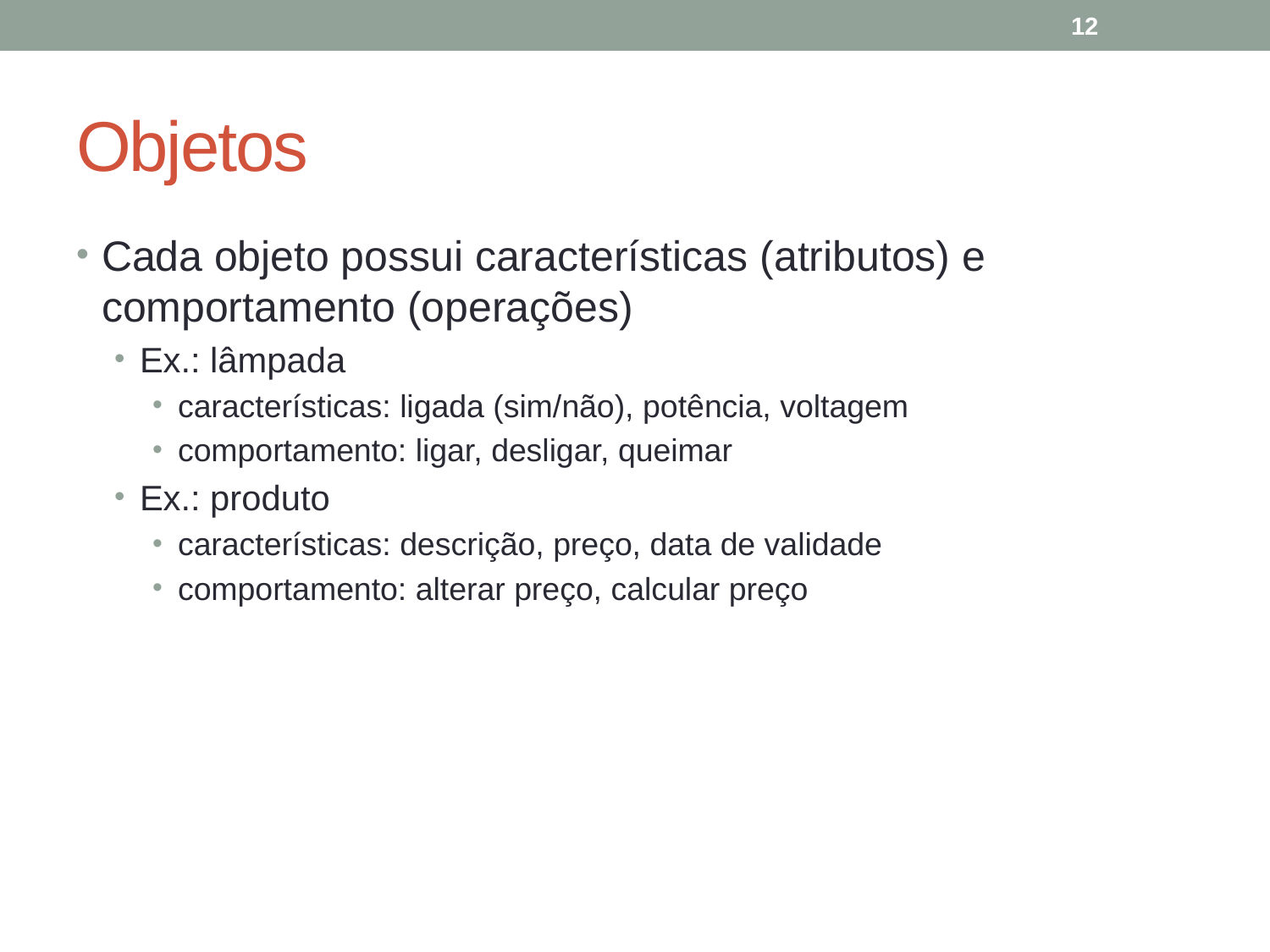

12
# Objetos
Cada objeto possui características (atributos) e comportamento (operações)
Ex.: lâmpada
características: ligada (sim/não), potência, voltagem
comportamento: ligar, desligar, queimar
Ex.: produto
características: descrição, preço, data de validade
comportamento: alterar preço, calcular preço